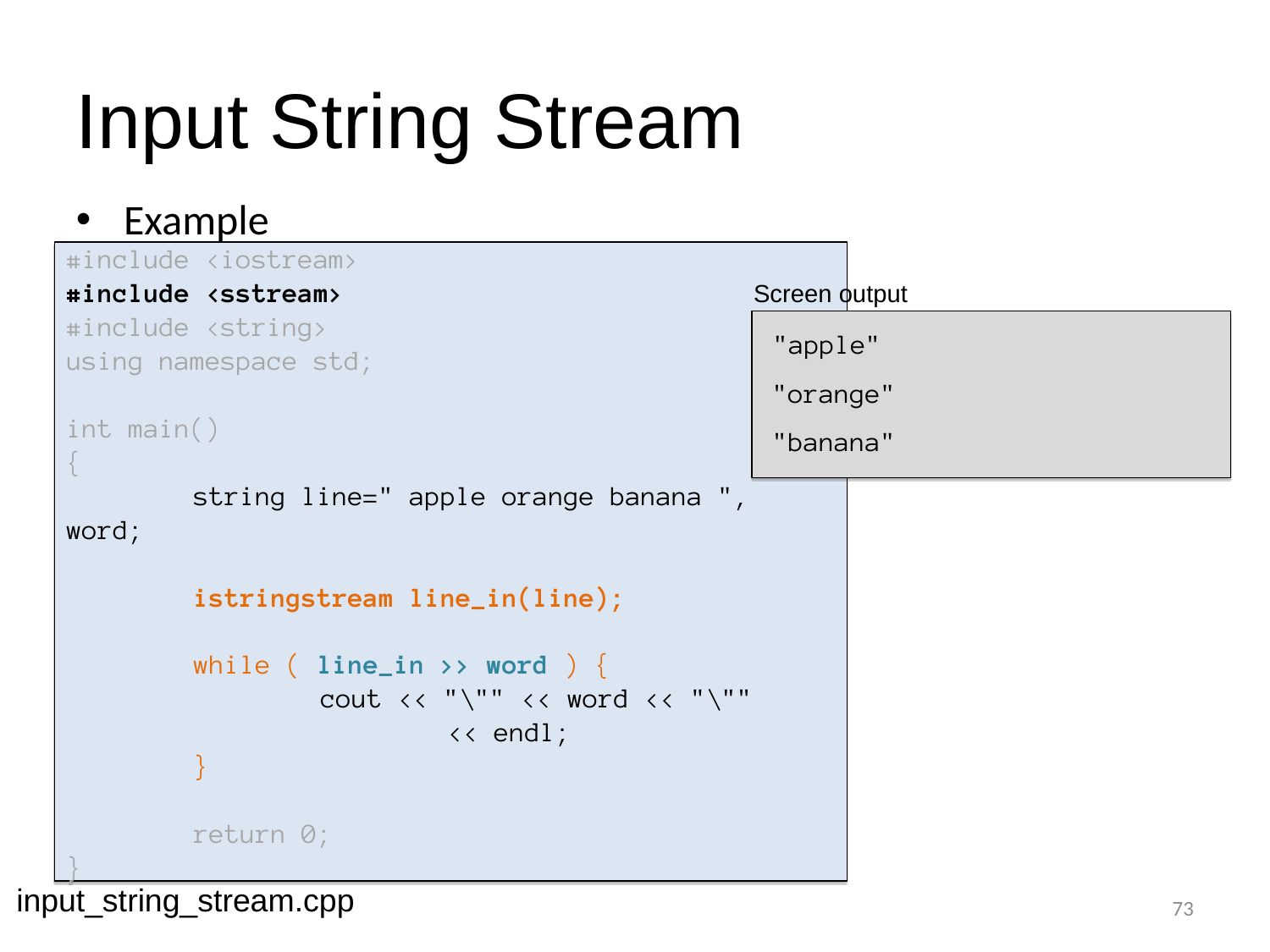

Input String Stream
Example
#include <iostream>
#include <sstream>
#include <string>
using namespace std;

int main()
{
	string line=" apple orange banana ", word;

	istringstream line_in(line);

	while ( line_in >> word ) {
		cout << "\"" << word << "\""
			<< endl;
	}

	return 0;
}
Screen output

"apple"
"orange"
"banana"
input_string_stream.cpp
73